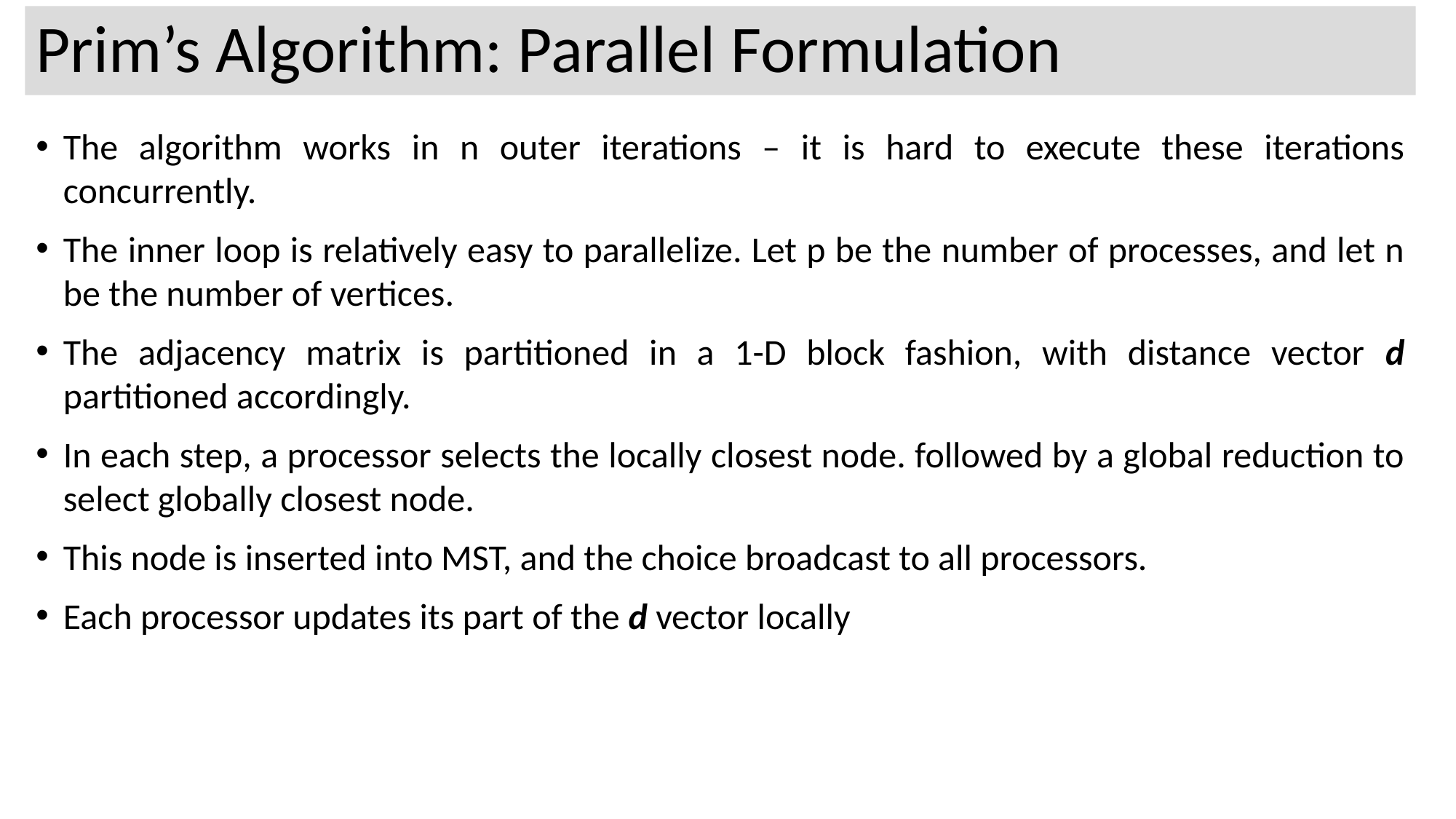

# Prim’s Algorithm: Parallel Formulation
The algorithm works in n outer iterations – it is hard to execute these iterations concurrently.
The inner loop is relatively easy to parallelize. Let p be the number of processes, and let n be the number of vertices.
The adjacency matrix is partitioned in a 1-D block fashion, with distance vector d partitioned accordingly.
In each step, a processor selects the locally closest node. followed by a global reduction to select globally closest node.
This node is inserted into MST, and the choice broadcast to all processors.
Each processor updates its part of the d vector locally